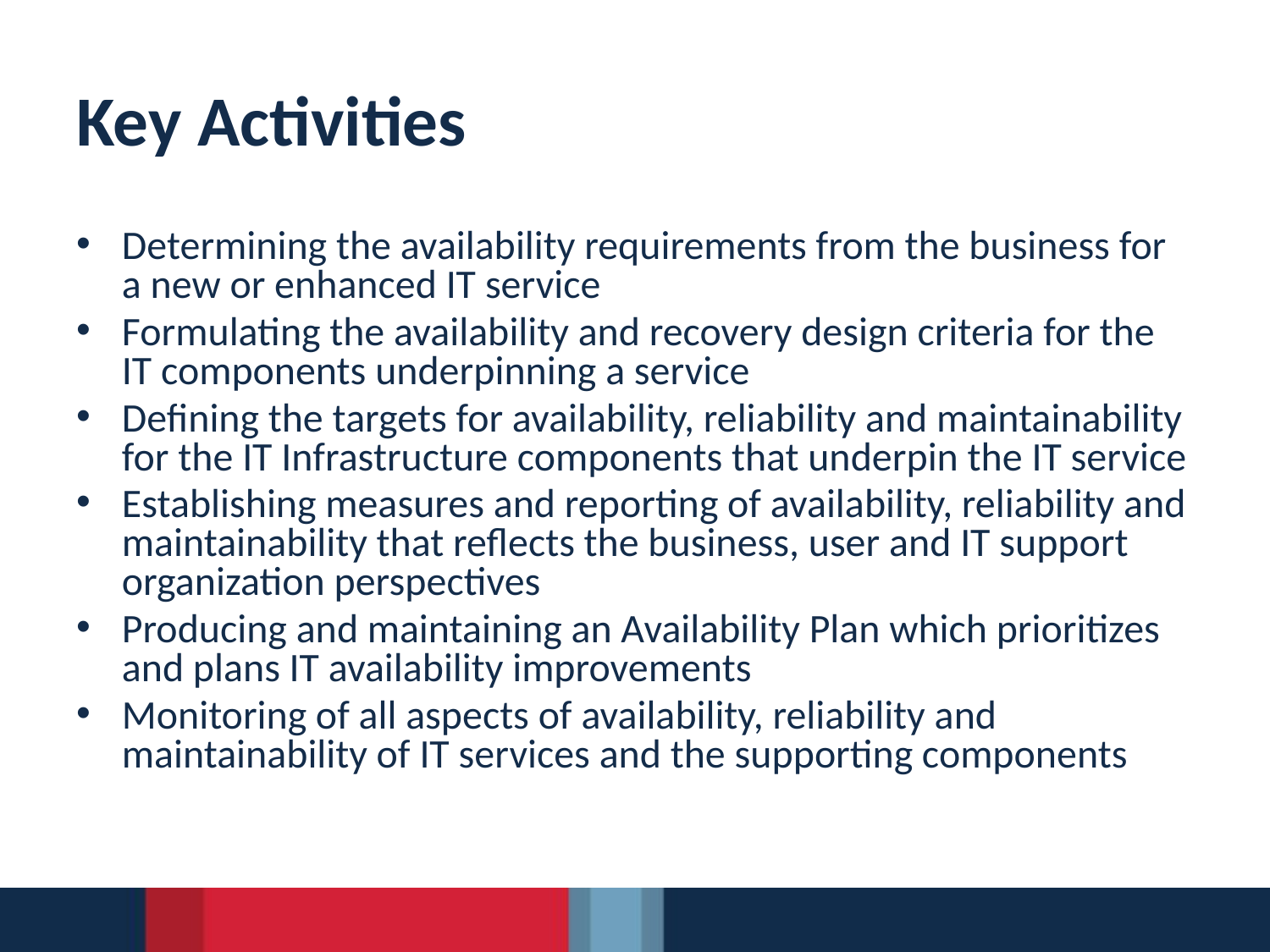

# Key Activities
Determining the availability requirements from the business for a new or enhanced IT service
Formulating the availability and recovery design criteria for the IT components underpinning a service
Defining the targets for availability, reliability and maintainability for the IT Infrastructure components that underpin the IT service
Establishing measures and reporting of availability, reliability and maintainability that reflects the business, user and IT support organization perspectives
Producing and maintaining an Availability Plan which prioritizes and plans IT availability improvements
Monitoring of all aspects of availability, reliability and maintainability of IT services and the supporting components